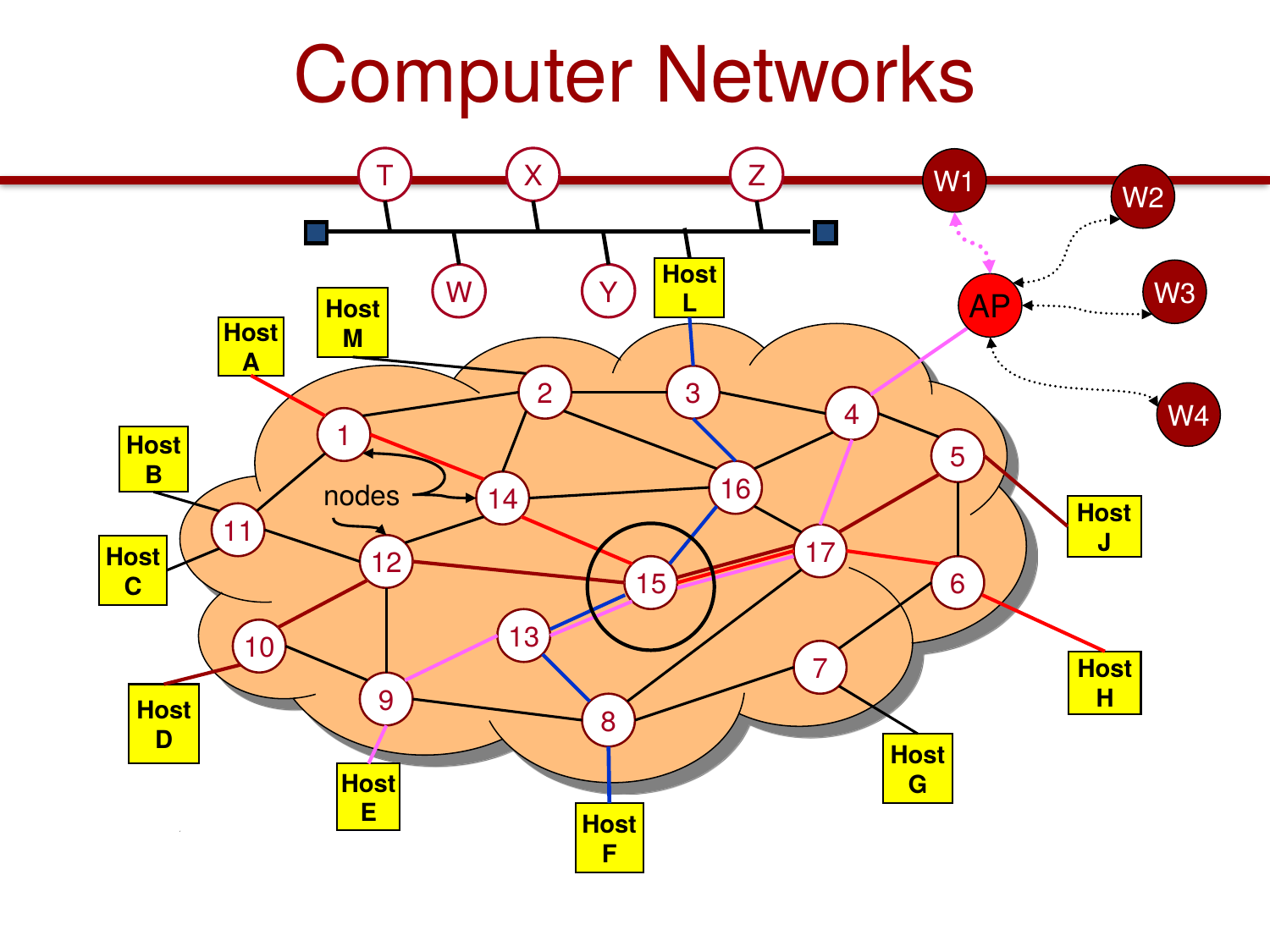

# Computer Networks
T
X
Z
W1
W2

Host
L
W3
W
Y
AP
Host
M

Host
A

2

3
W4
4

1

Host
B
5

16
nodes
14

Host
J
11

17
12
Host
C

15

6

13
10

7
Host
H
9
Host
D
8
Host
G
Host
E
Host
F